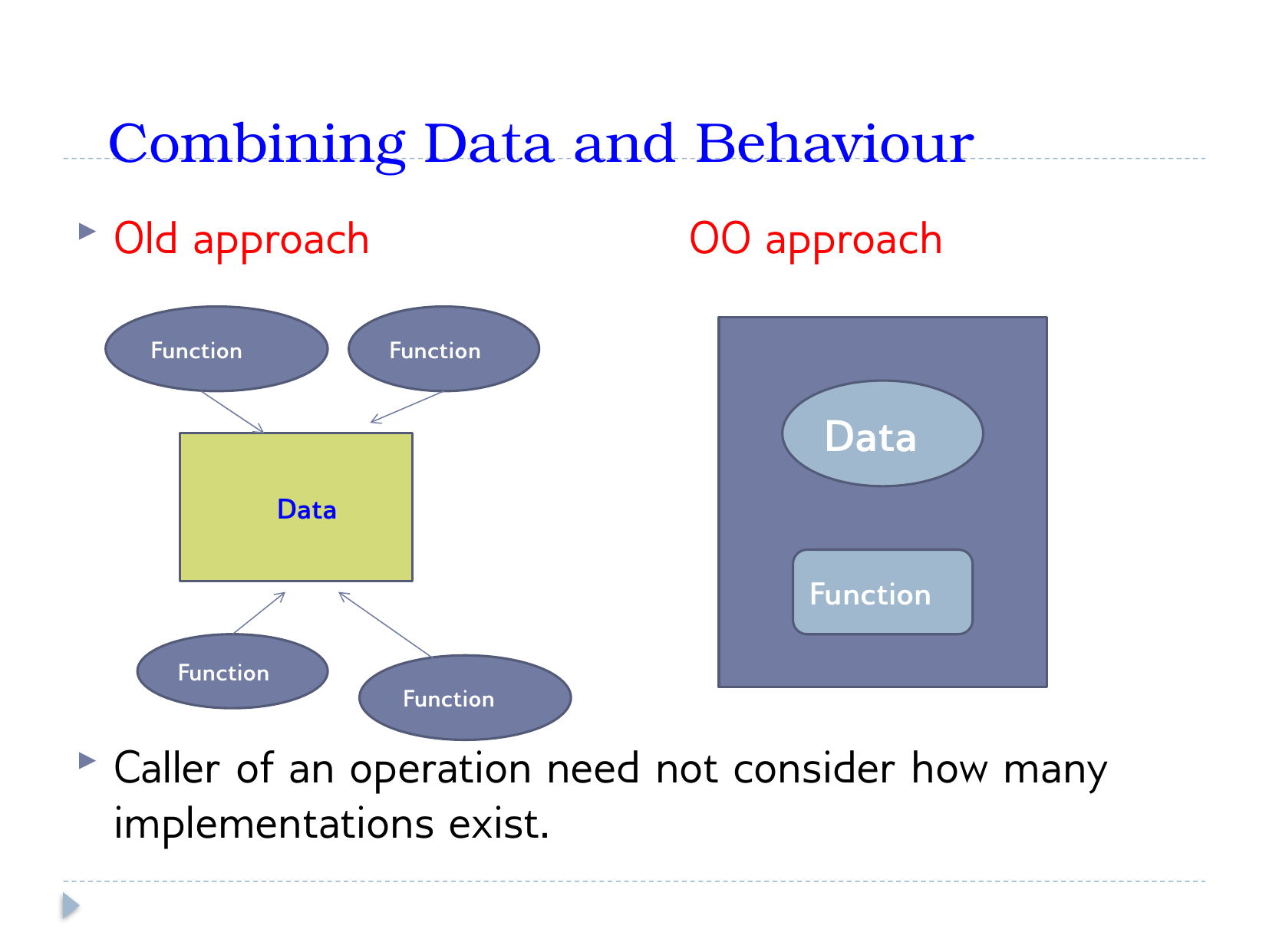

# Combining Data and Behaviour
Old approach			OO approach

Caller of an operation need not consider how many implementations exist.
Function
Function

Data
         Data
Function
Function
Function